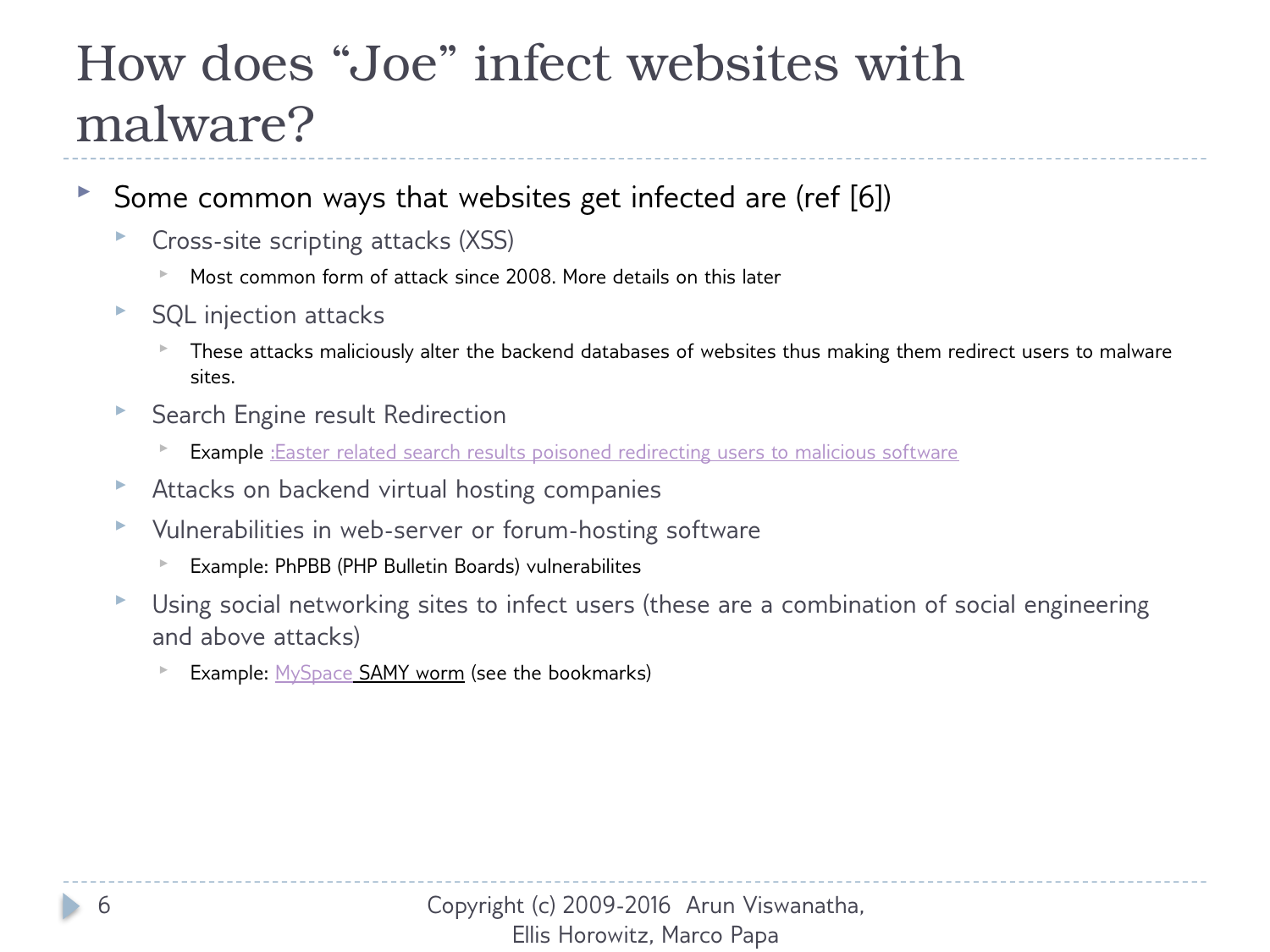

# How does “Joe” infect websites with malware?
Some common ways that websites get infected are (ref [6])
Cross-site scripting attacks (XSS)
Most common form of attack since 2008. More details on this later
SQL injection attacks
These attacks maliciously alter the backend databases of websites thus making them redirect users to malware sites.
Search Engine result Redirection
Example :Easter related search results poisoned redirecting users to malicious software
Attacks on backend virtual hosting companies
Vulnerabilities in web-server or forum-hosting software
Example: PhPBB (PHP Bulletin Boards) vulnerabilites
Using social networking sites to infect users (these are a combination of social engineering and above attacks)
Example: MySpace SAMY worm (see the bookmarks)

6
Copyright (c) 2009-2016  Arun Viswanatha, Ellis Horowitz, Marco Papa